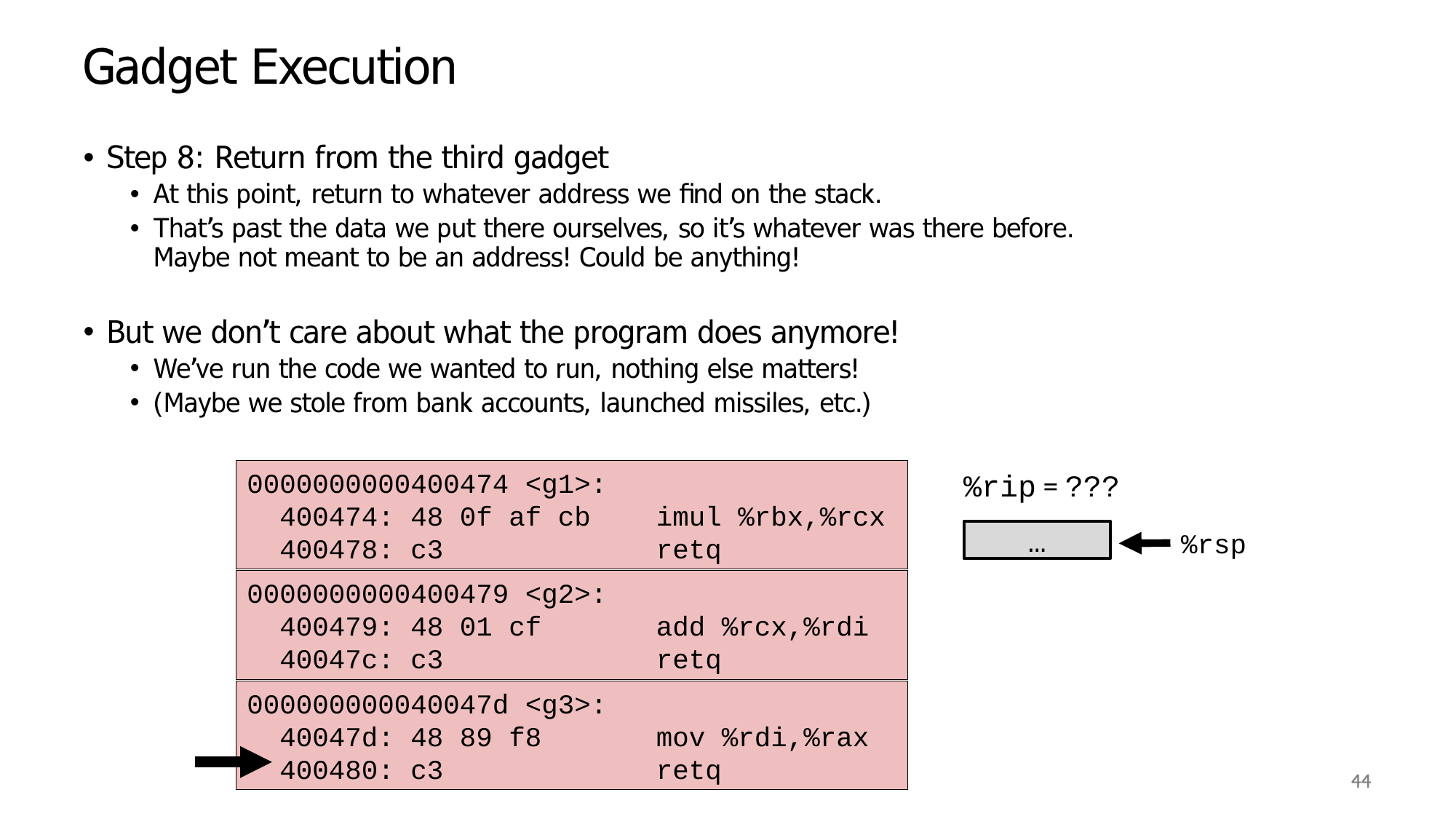

# Gadget Execution
Step 8: Return from the third gadget
At this point, return to whatever address we find on the stack.
That’s past the data we put there ourselves, so it’s whatever was there before.
Maybe not meant to be an address! Could be anything!
But we don’t care about what the program does anymore!
We’ve run the code we wanted to run, nothing else matters!
(Maybe we stole from bank accounts, launched missiles, etc.)

0000000000400474 <g1>:
  400474: 48 0f af cb    imul %rbx,%rcx
  400478: c3             retq
%rip = ???
%rsp
…
0000000000400479 <g2>:
  400479: 48 01 cf       add %rcx,%rdi
  40047c: c3             retq
000000000040047d <g3>:
  40047d: 48 89 f8       mov %rdi,%rax
  400480: c3             retq
44